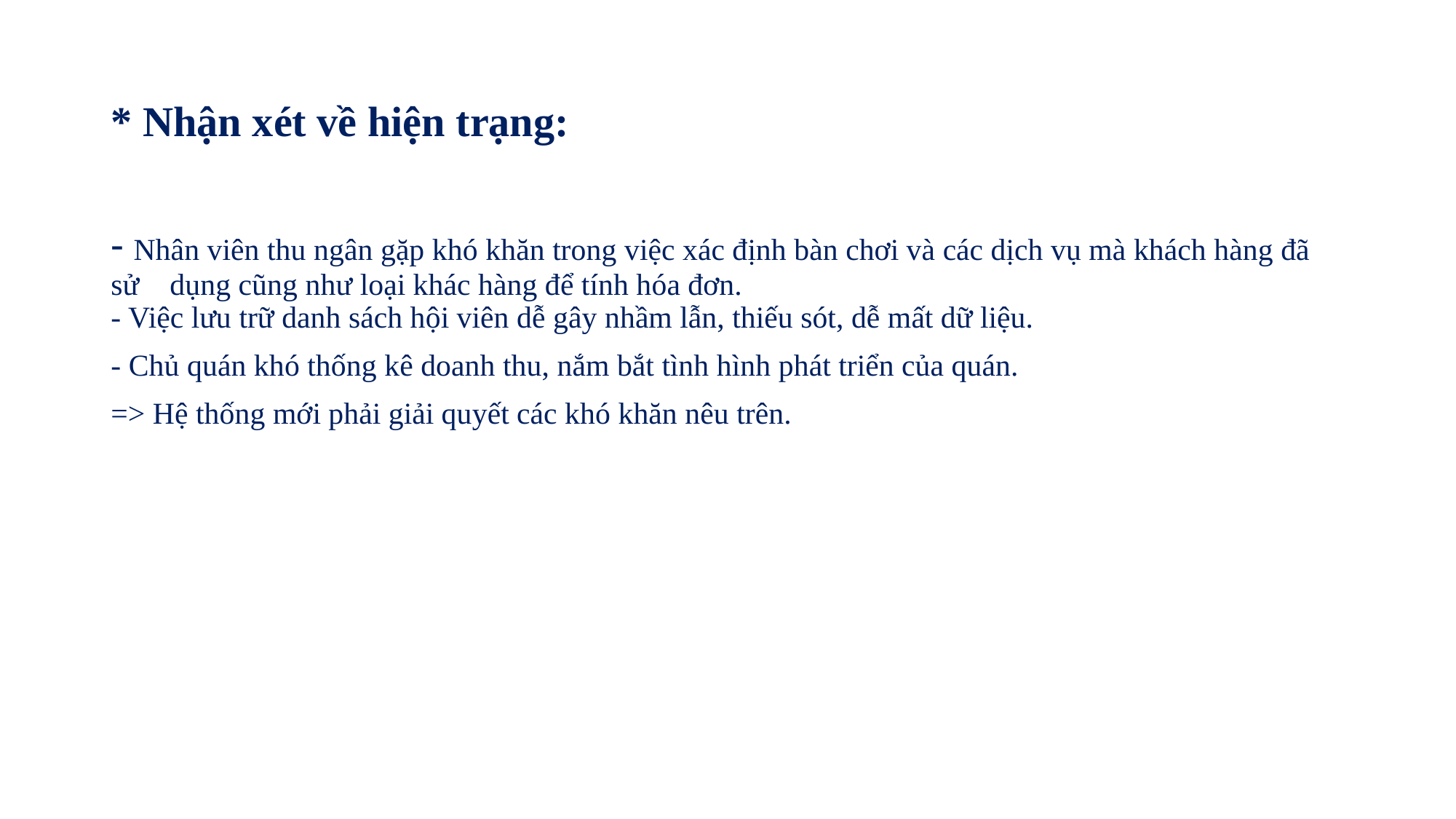

# * Nhận xét về hiện trạng:
- Nhân viên thu ngân gặp khó khăn trong việc xác định bàn chơi và các dịch vụ mà khách hàng đã sử    dụng cũng như loại khác hàng để tính hóa đơn.
- Việc lưu trữ danh sách hội viên dễ gây nhầm lẫn, thiếu sót, dễ mất dữ liệu.
- Chủ quán khó thống kê doanh thu, nắm bắt tình hình phát triển của quán.
=> Hệ thống mới phải giải quyết các khó khăn nêu trên.